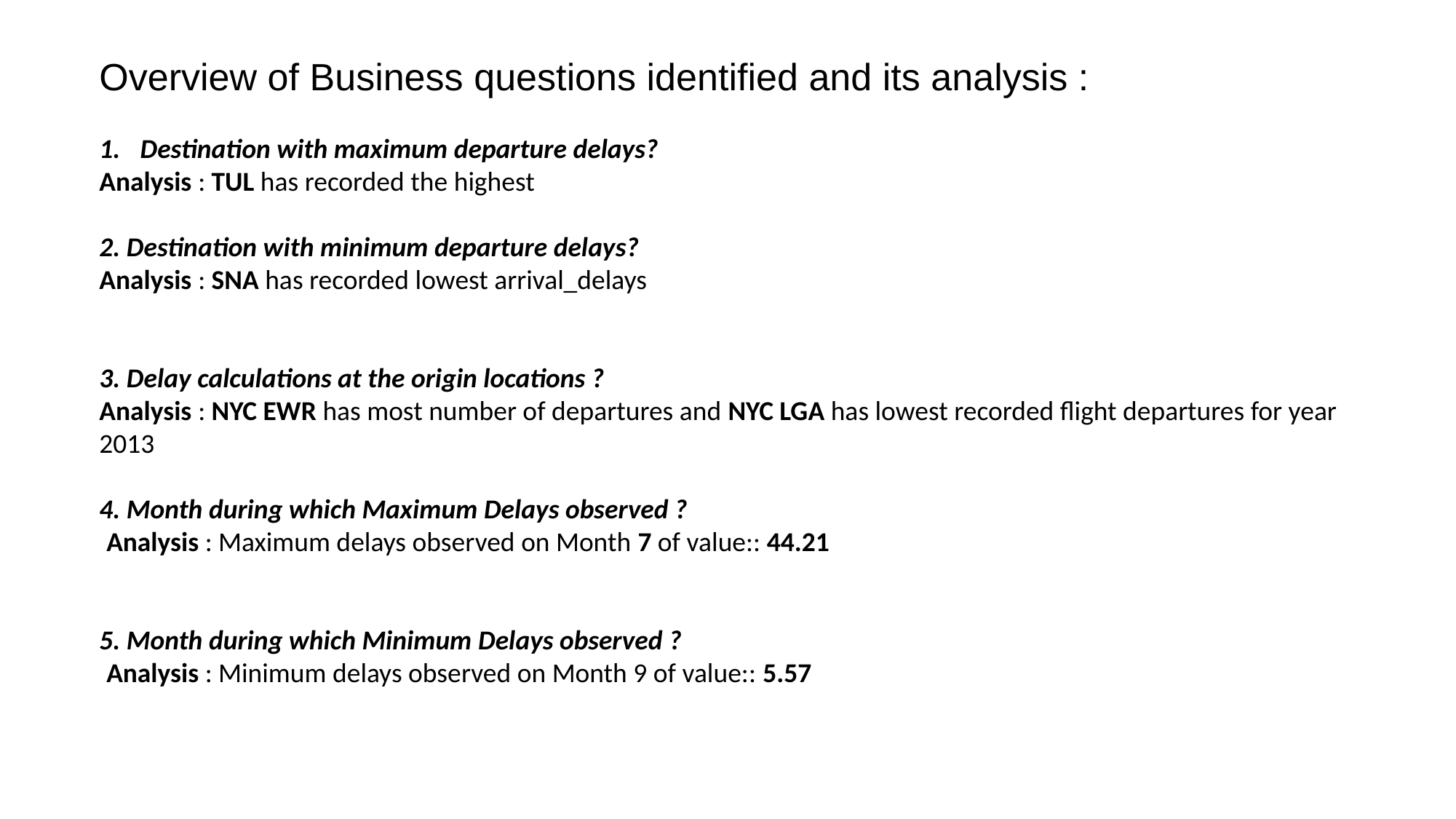

Overview of Business questions identified and its analysis :

Destination with maximum departure delays?
Analysis : TUL has recorded the highest

2. Destination with minimum departure delays?
Analysis : SNA has recorded lowest arrival_delays

3. Delay calculations at the origin locations ?
Analysis : NYC EWR has most number of departures and NYC LGA has lowest recorded flight departures for year 2013

4. Month during which Maximum Delays observed ?
Analysis : Maximum delays observed on Month 7 of value:: 44.21

5. Month during which Minimum Delays observed ?
Analysis : Minimum delays observed on Month 9 of value:: 5.57